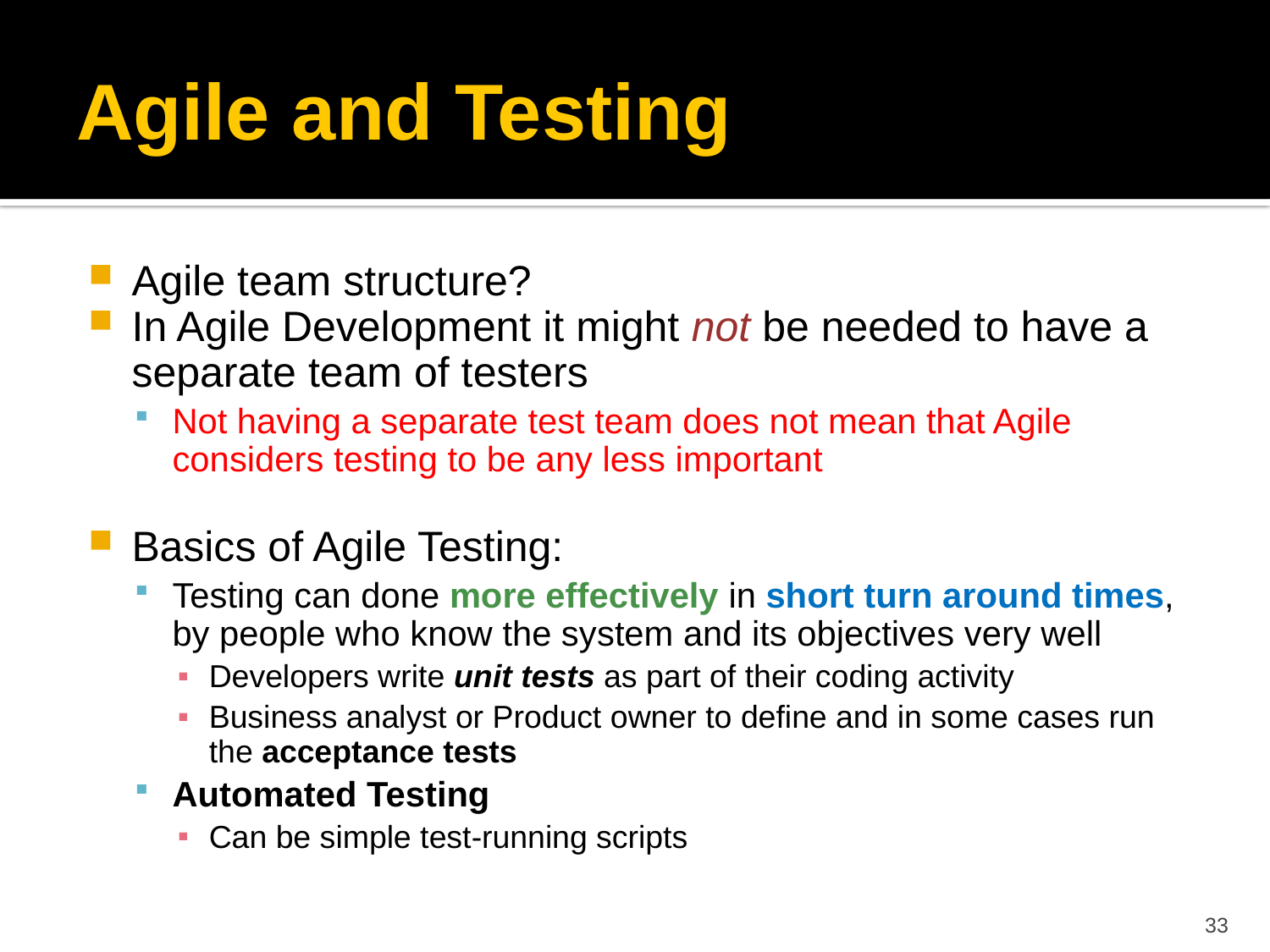

Agile and Testing
Agile team structure?
In Agile Development it might not be needed to have a separate team of testers
Not having a separate test team does not mean that Agile considers testing to be any less important

Basics of Agile Testing:
Testing can done more effectively in short turn around times, by people who know the system and its objectives very well
Developers write unit tests as part of their coding activity
Business analyst or Product owner to define and in some cases run the acceptance tests
Automated Testing
Can be simple test-running scripts
33